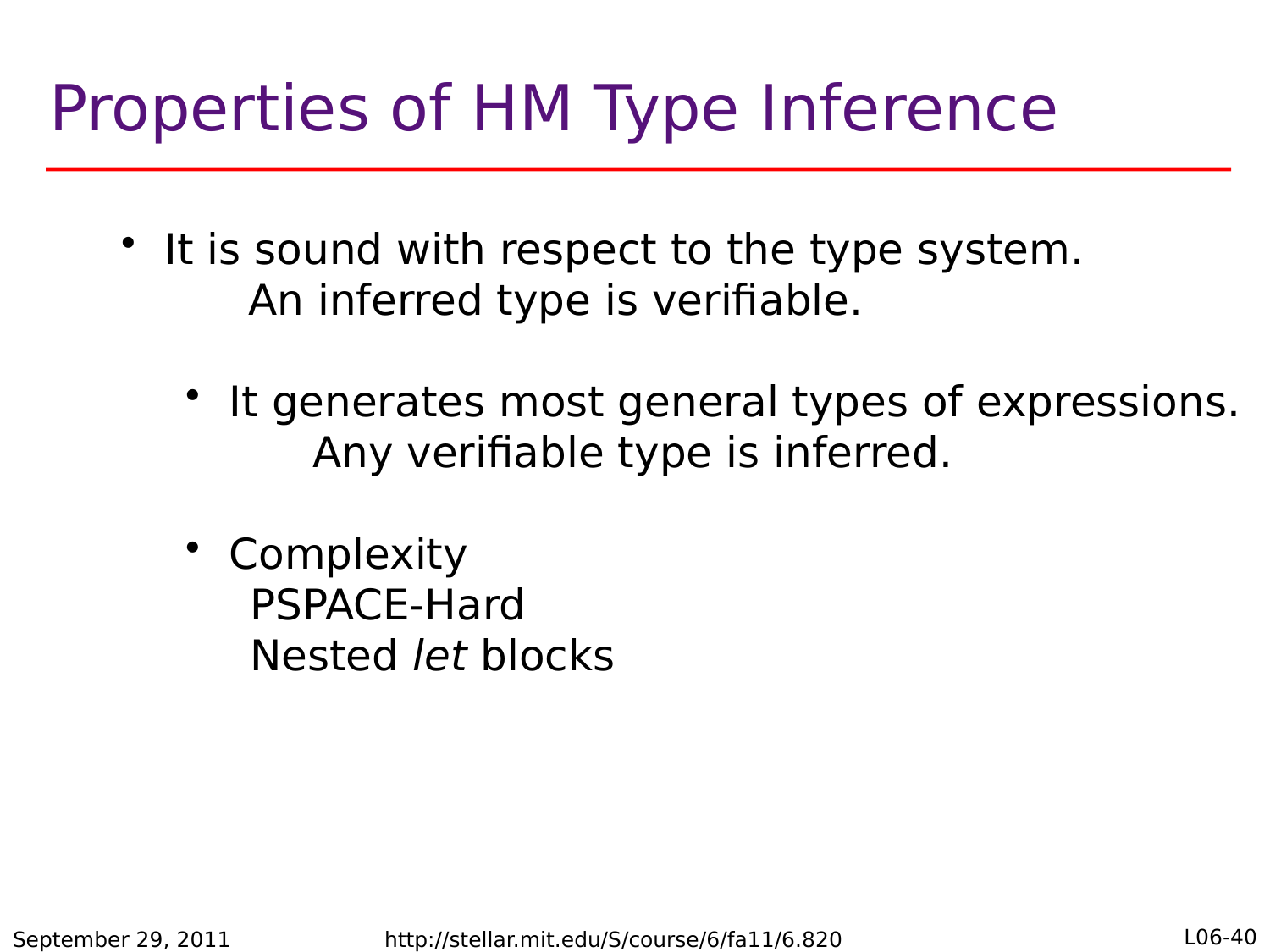

# Properties of HM Type Inference
 It is sound with respect to the type system.
	An inferred type is verifiable.

 It generates most general types of expressions.
	Any verifiable type is inferred.

 Complexity
PSPACE-Hard
Nested let blocks
September 29, 2011
http://stellar.mit.edu/S/course/6/fa11/6.820